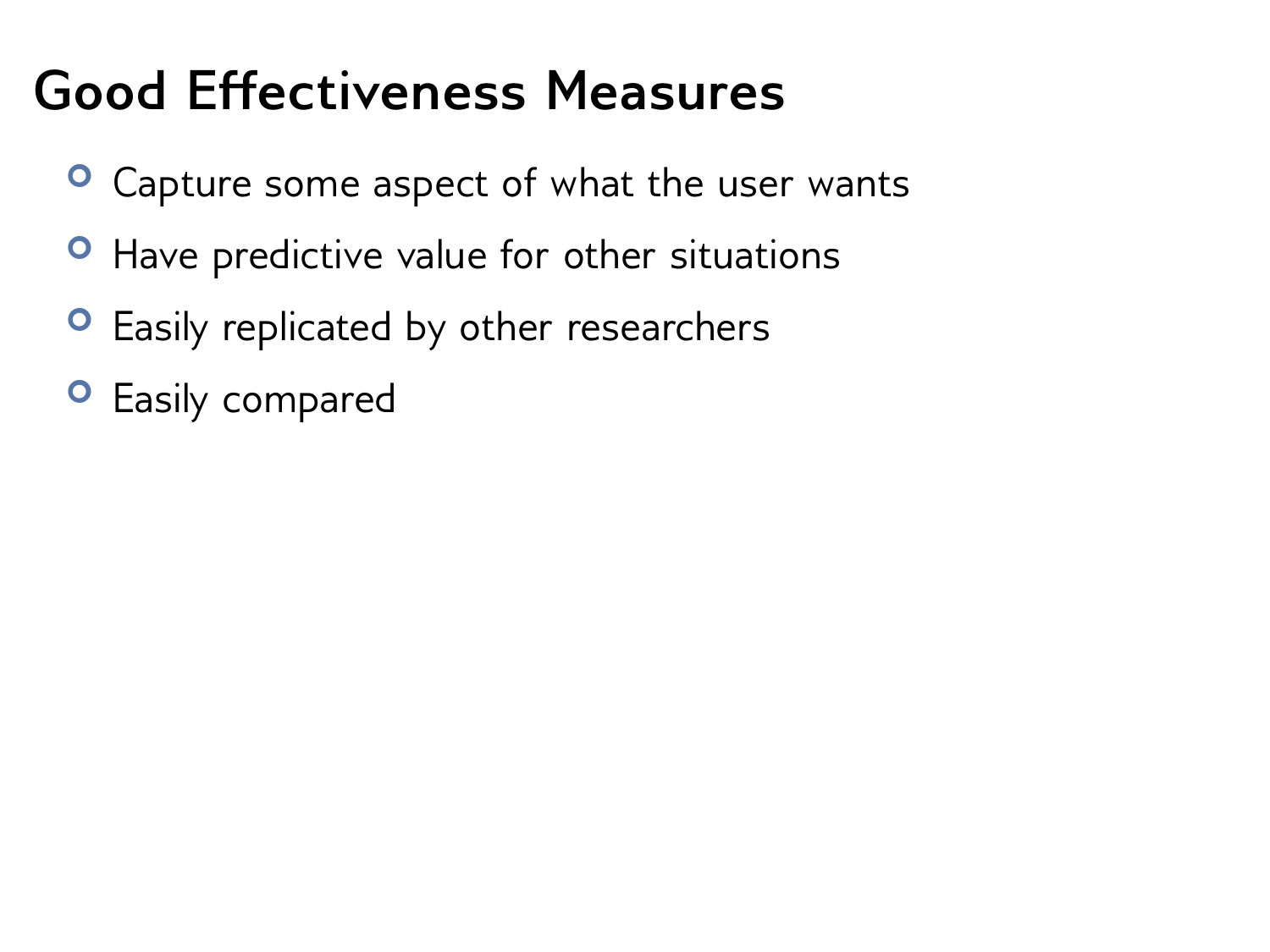

# Good Effectiveness Measures
Capture some aspect of what the user wants
Have predictive value for other situations
Easily replicated by other researchers
Easily compared